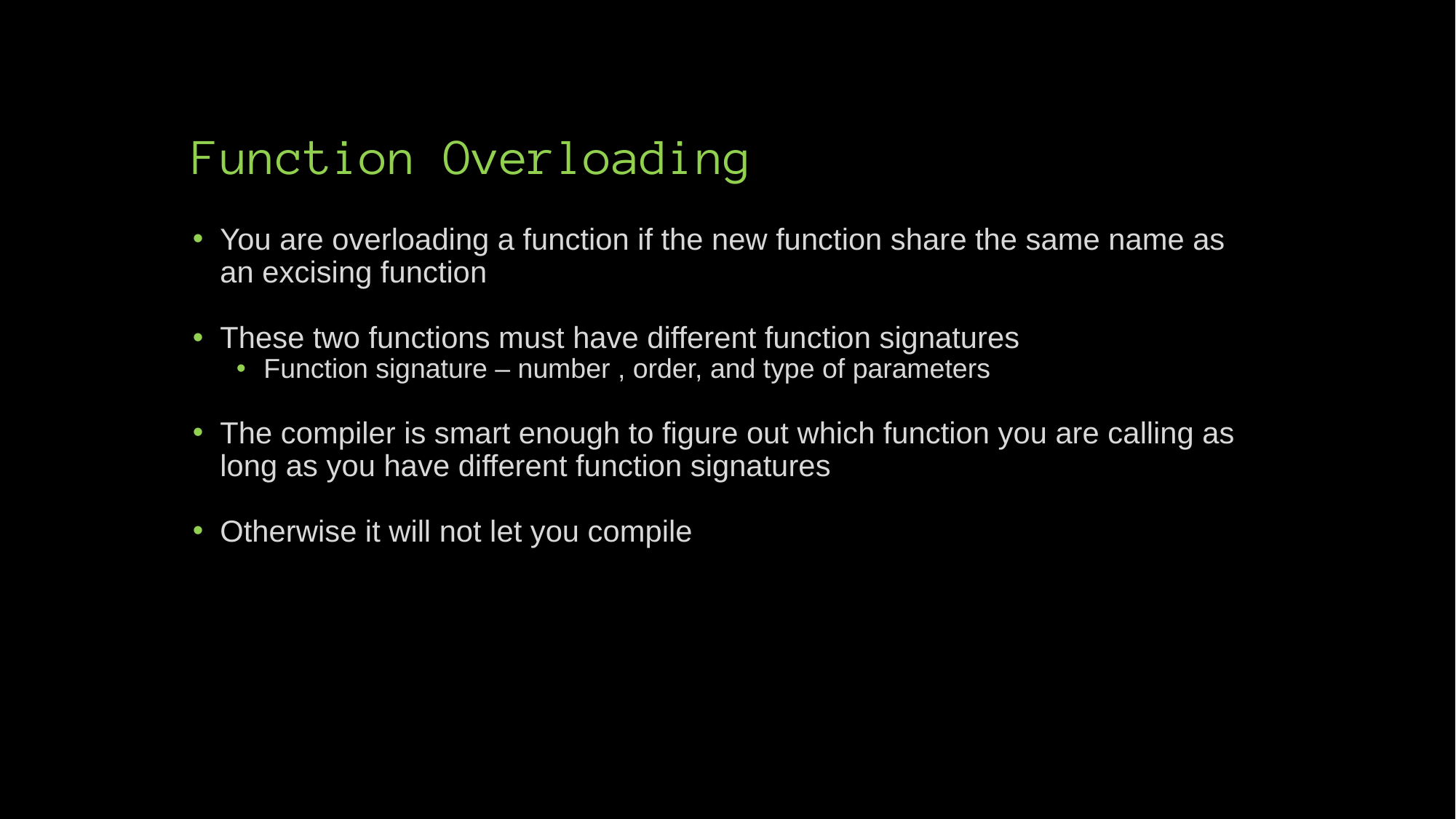

# Function Overloading
You are overloading a function if the new function share the same name as an excising function

These two functions must have different function signatures
Function signature – number , order, and type of parameters

The compiler is smart enough to figure out which function you are calling as long as you have different function signatures

Otherwise it will not let you compile